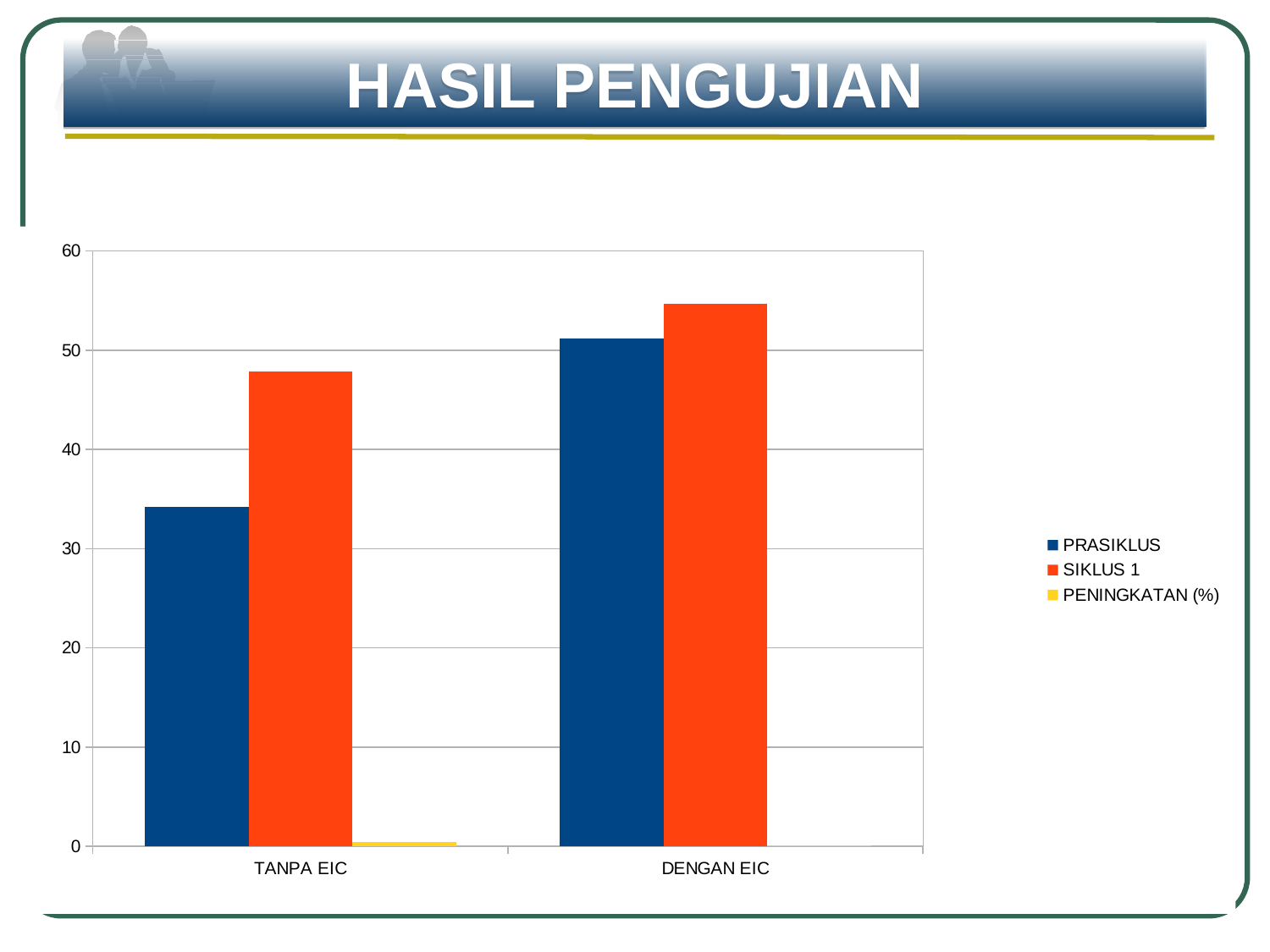

HASIL PENGUJIAN

### Chart

| Category | PRASIKLUS | SIKLUS 1 | PENINGKATAN (%) |
|---|---|---|---|
| TANPA EIC | 34.25 | 47.83 | 0.396496350364963 |
| DENGAN EIC | 51.15 | 54.69 | 0.069208211143695 |